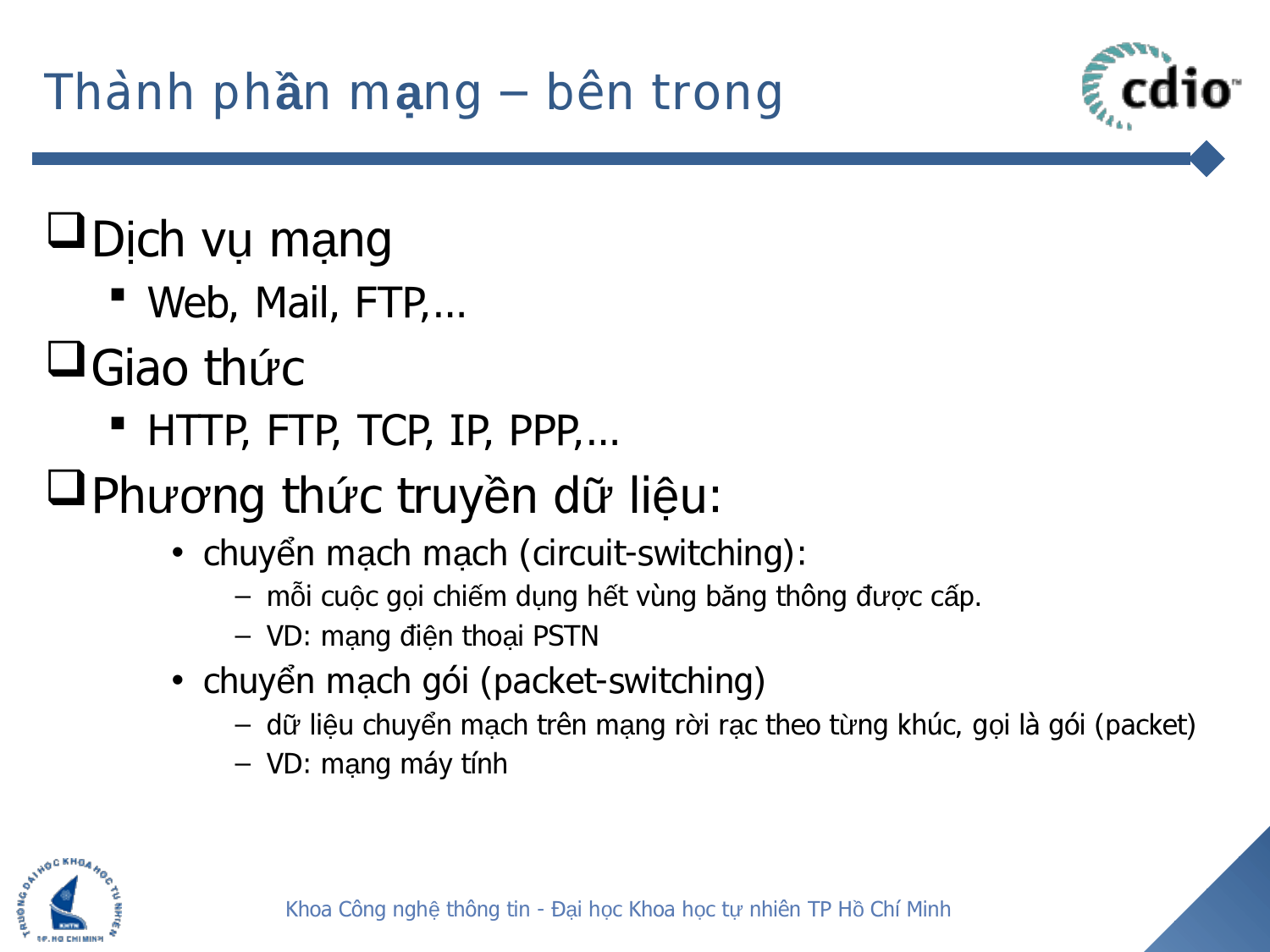

# Thành phần mạng – bên trong
Dịch vụ mạng
Web, Mail, FTP,…
Giao thức
HTTP, FTP, TCP, IP, PPP,…
Phương thức truyền dữ liệu:
chuyển mạch mạch (circuit-switching):
mỗi cuộc gọi chiếm dụng hết vùng băng thông được cấp.
VD: mạng điện thoại PSTN
chuyển mạch gói (packet-switching)
dữ liệu chuyển mạch trên mạng rời rạc theo từng khúc, gọi là gói (packet)
VD: mạng máy tính
33
Khoa Công nghệ thông tin - Đại học Khoa học tự nhiên TP Hồ Chí Minh